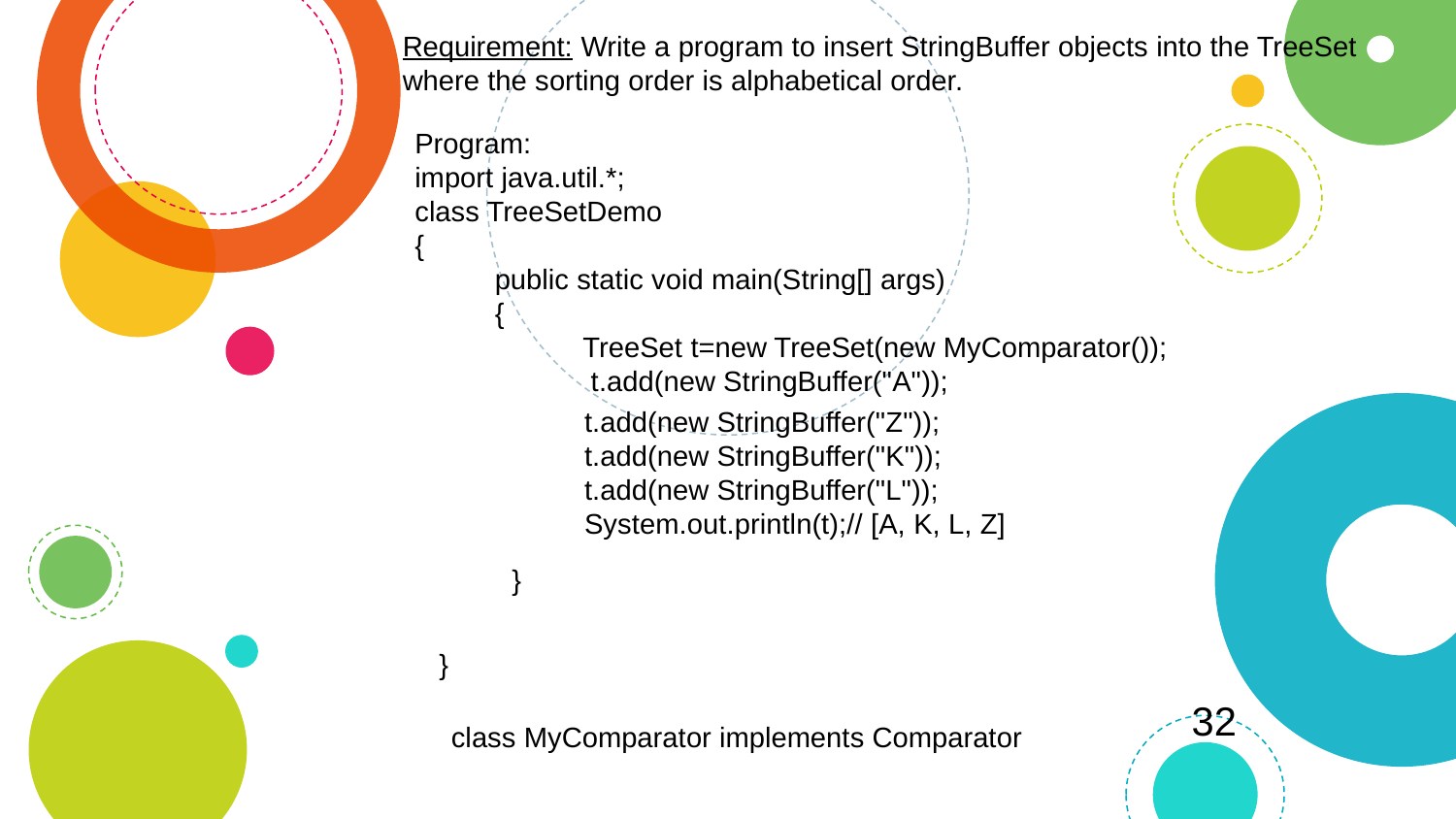

Requirement: Write a program to insert StringBuffer objects into the TreeSet where the sorting order is alphabetical order.

Program:
import java.util.*;
class TreeSetDemo
{
          public static void main(String[] args)
          {
                     TreeSet t=new TreeSet(new MyComparator());
                      t.add(new StringBuffer("A"));
t.add(new StringBuffer("Z"));
t.add(new StringBuffer("K"));
t.add(new StringBuffer("L"));
System.out.println(t);// [A, K, L, Z]
}
}
32
class MyComparator implements Comparator